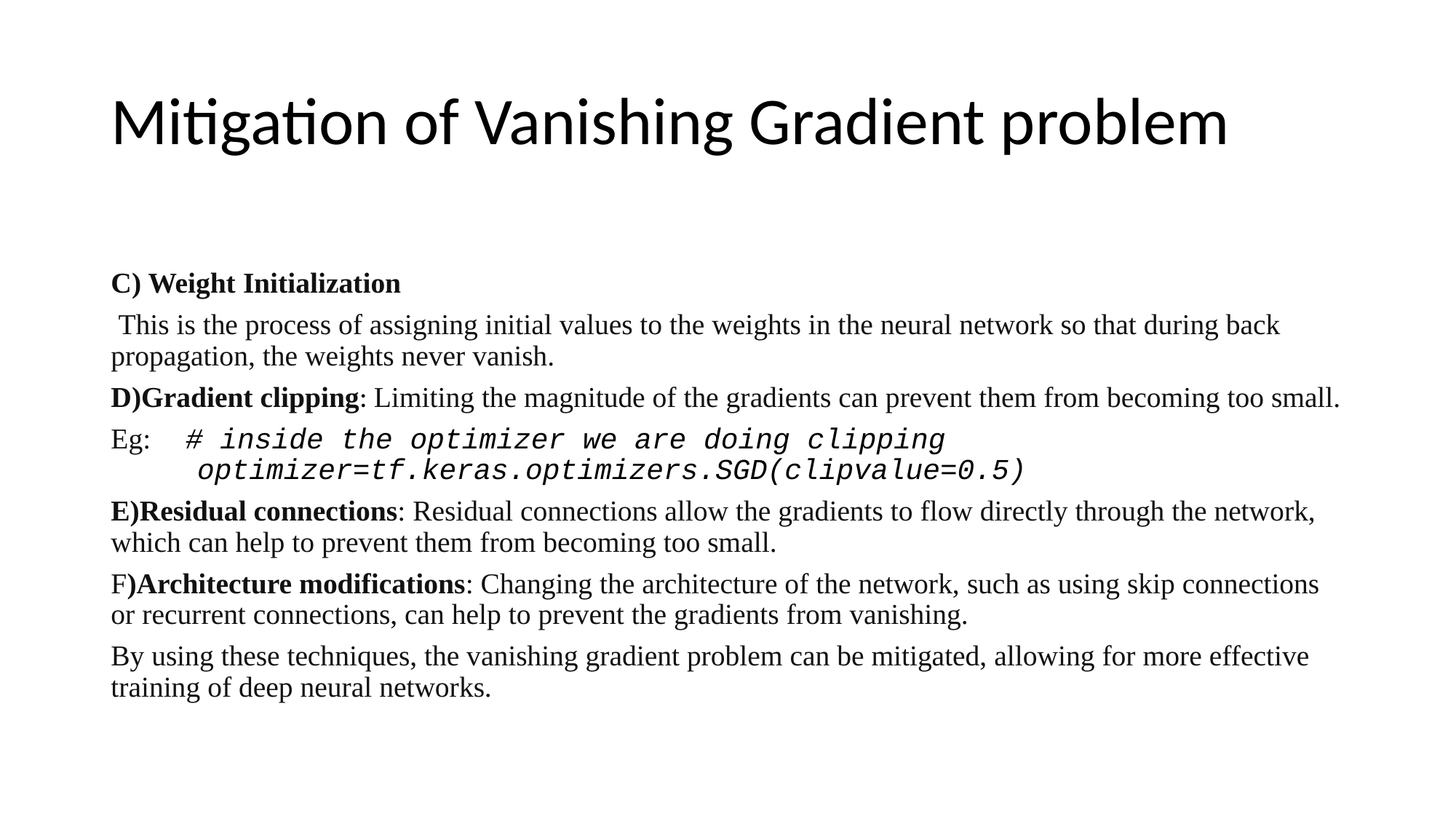

# Mitigation of Vanishing Gradient problem

C) Weight Initialization
 This is the process of assigning initial values to the weights in the neural network so that during back propagation, the weights never vanish.
D)Gradient clipping: Limiting the magnitude of the gradients can prevent them from becoming too small.
Eg:  # inside the optimizer we are doing clipping                             optimizer=tf.keras.optimizers.SGD(clipvalue=0.5)
E)Residual connections: Residual connections allow the gradients to flow directly through the network, which can help to prevent them from becoming too small.
F)Architecture modifications: Changing the architecture of the network, such as using skip connections or recurrent connections, can help to prevent the gradients from vanishing.
By using these techniques, the vanishing gradient problem can be mitigated, allowing for more effective training of deep neural networks.